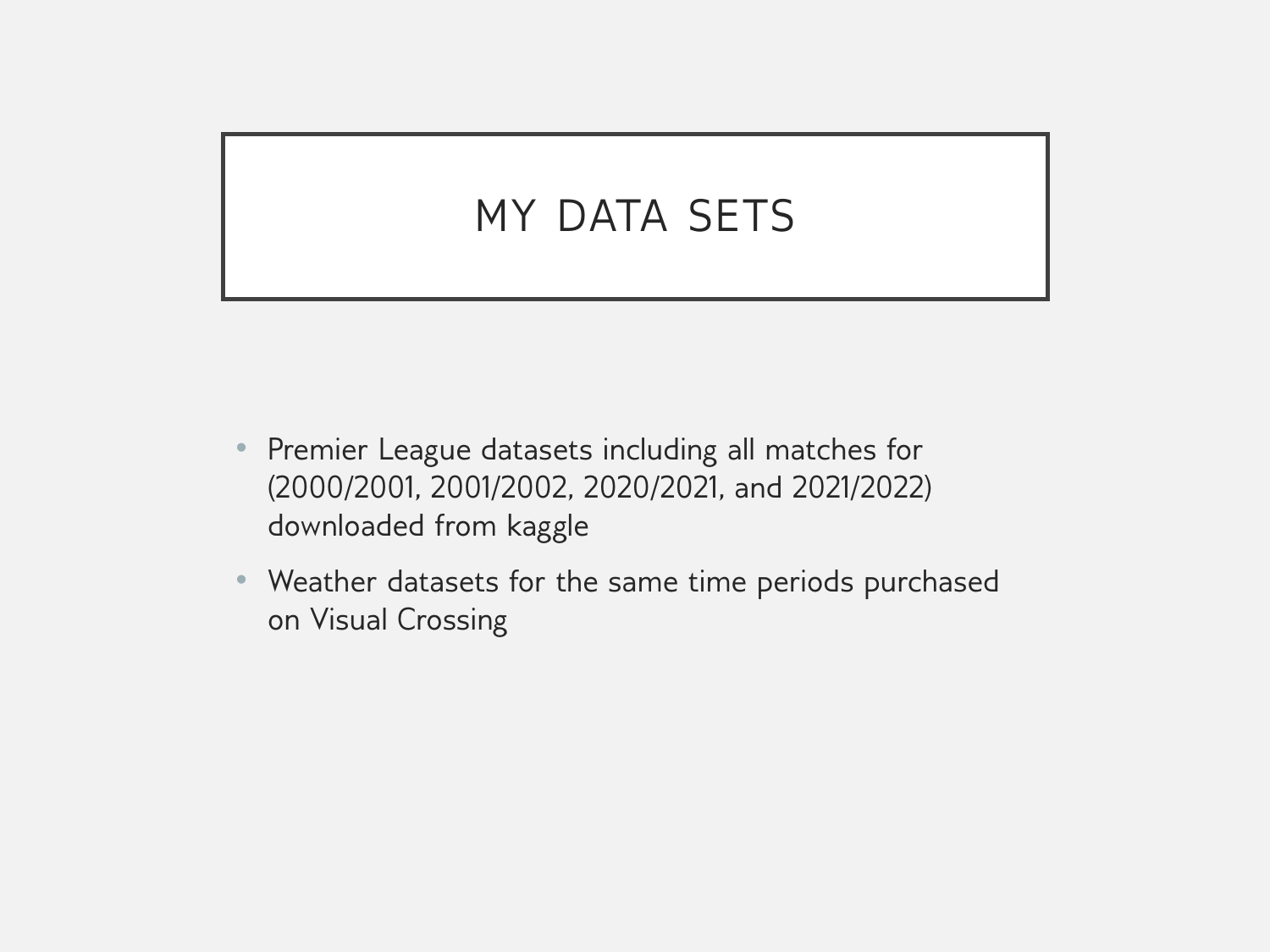

# My Data sets

Premier League datasets including all matches for (2000/2001, 2001/2002, 2020/2021, and 2021/2022) downloaded from kaggle
Weather datasets for the same time periods purchased on Visual Crossing